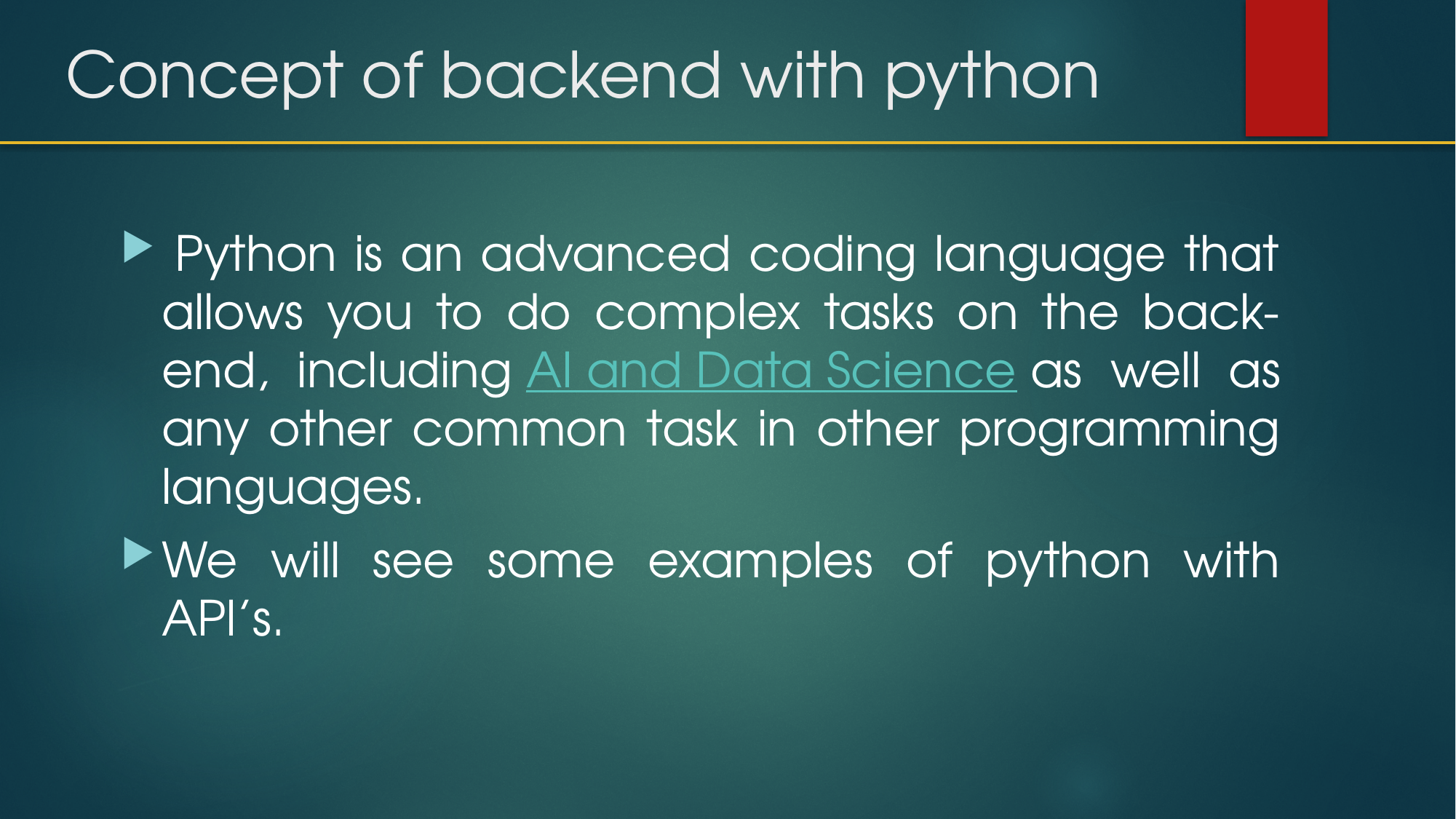

# Concept of backend with python
 Python is an advanced coding language that allows you to do complex tasks on the back-end, including AI and Data Science as well as any other common task in other programming languages.
We will see some examples of python with API’s.